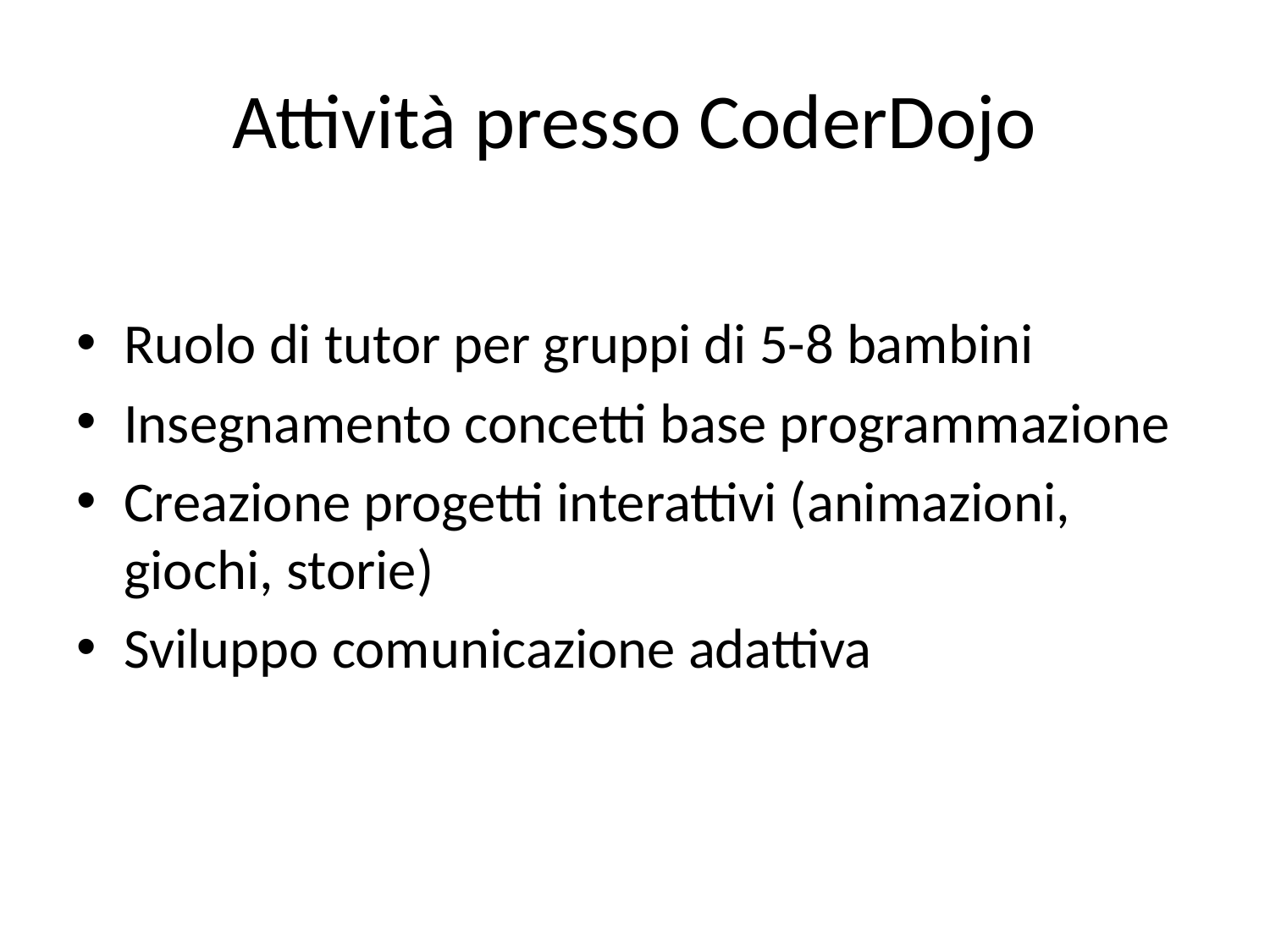

# Attività presso CoderDojo

Ruolo di tutor per gruppi di 5-8 bambini
Insegnamento concetti base programmazione
Creazione progetti interattivi (animazioni, giochi, storie)
Sviluppo comunicazione adattiva